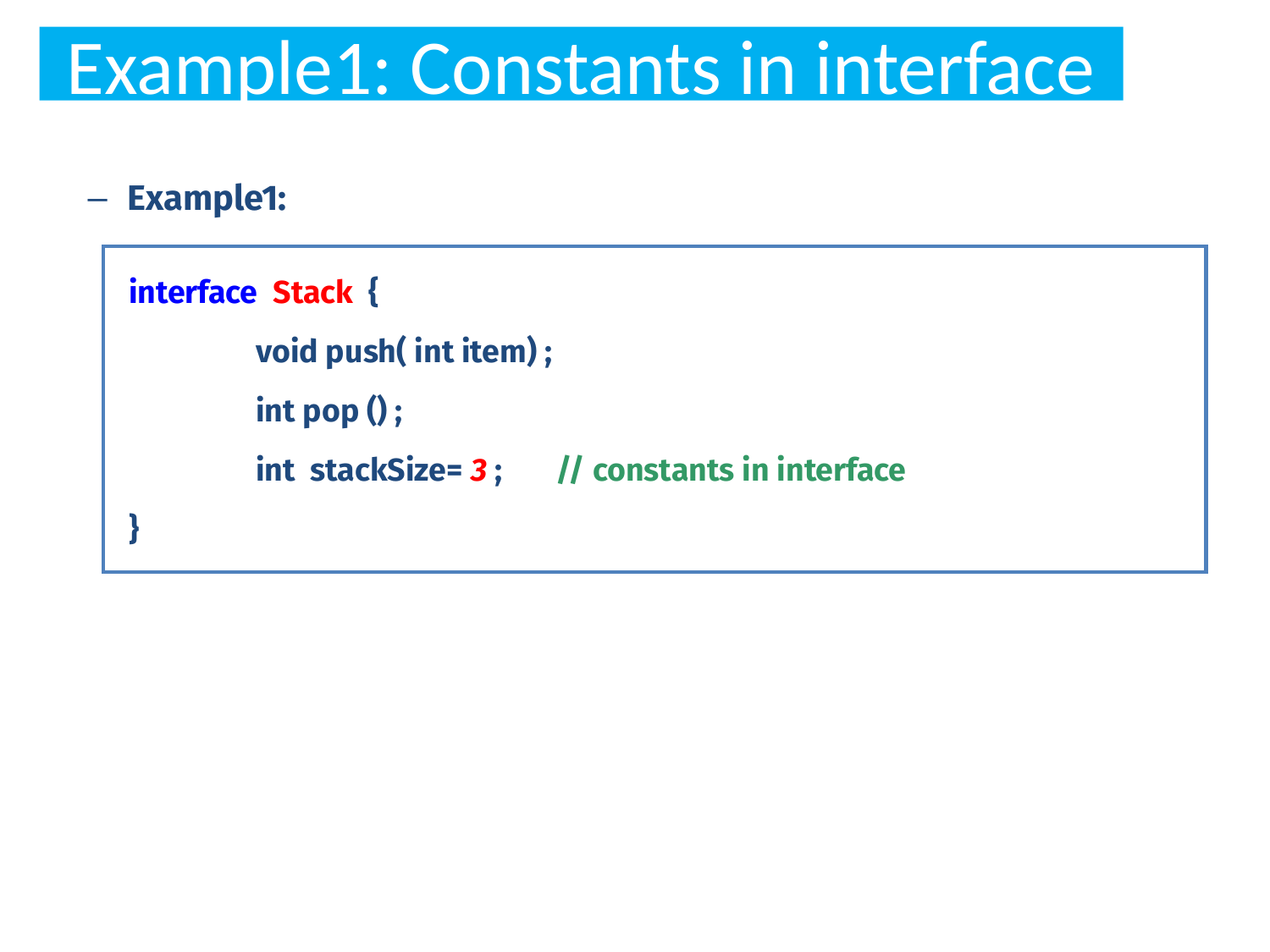

# Example1: Constants in interface
Example1:
interface  Stack  {
	void push( int item) ;
	int pop () ;
	int  stackSize= 3 ;       // constants in interface
}